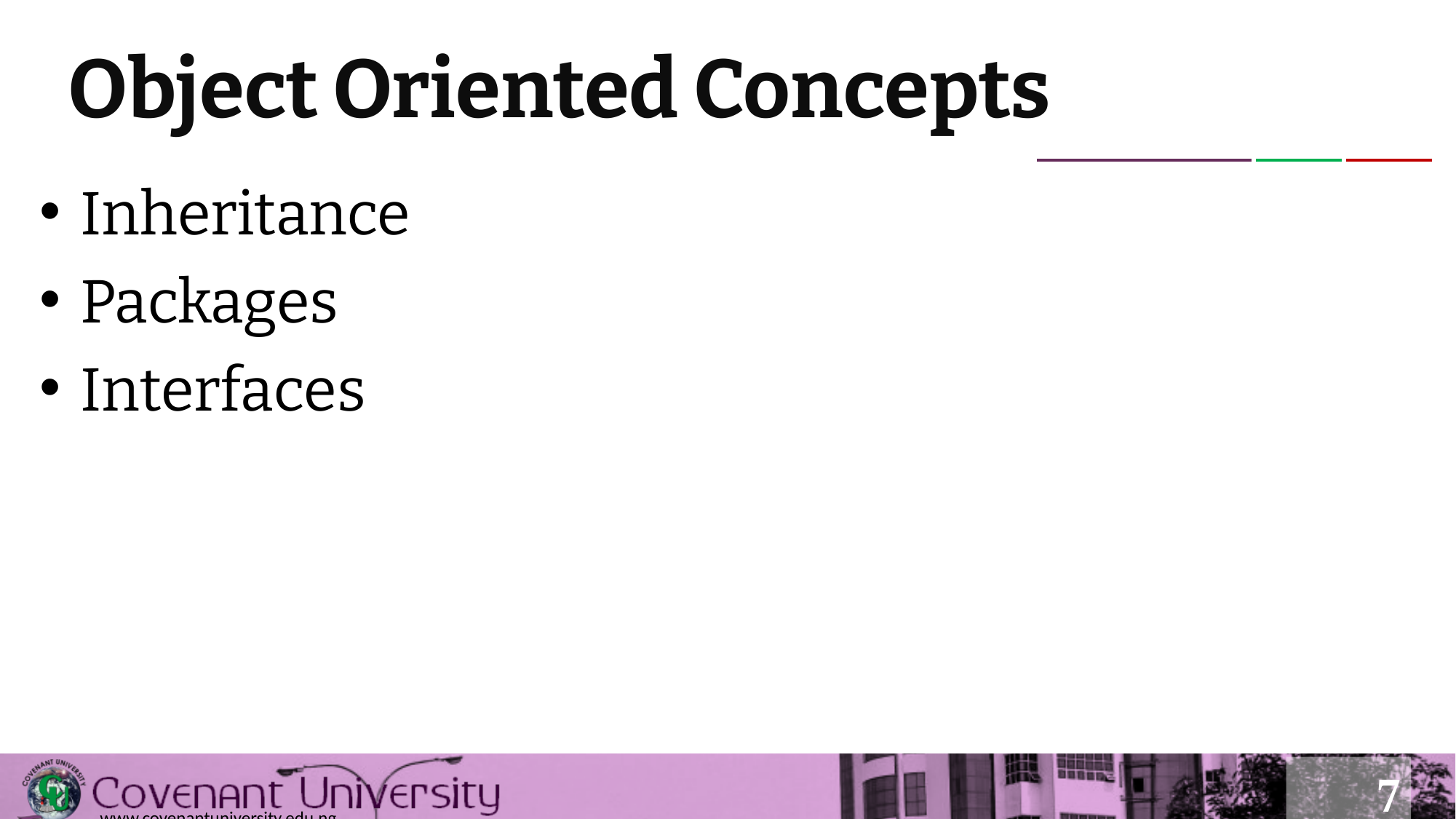

# Object Oriented Concepts
Inheritance
Packages
Interfaces